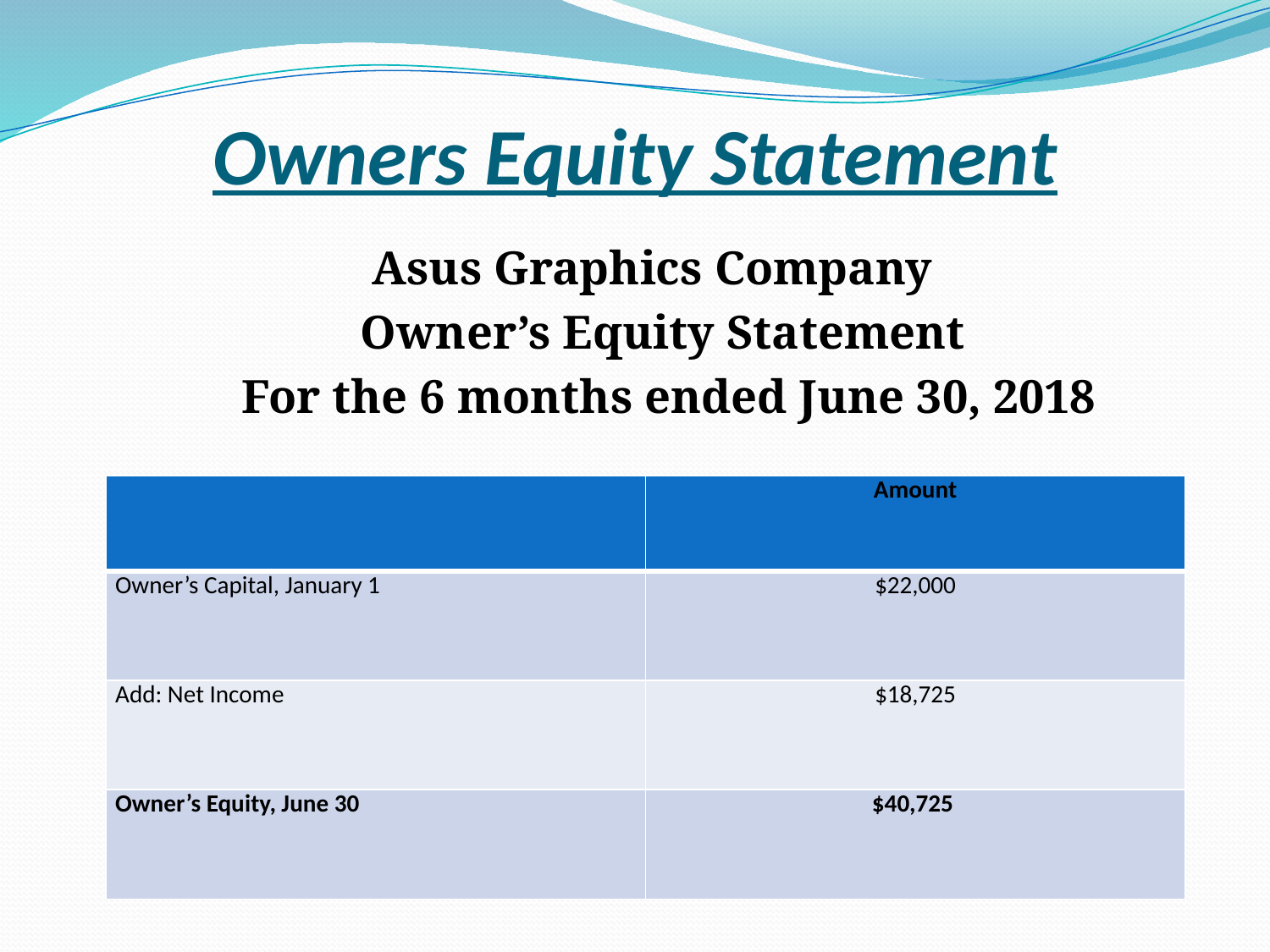

# Owners Equity Statement
                         Asus Graphics Company
                        Owner’s Equity Statement
              For the 6 months ended June 30, 2018

|  | Amount |
| --- | --- |
| Owner’s Capital, January 1 | $22,000 |
| Add: Net Income | $18,725 |
| Owner’s Equity, June 30 | $40,725 |